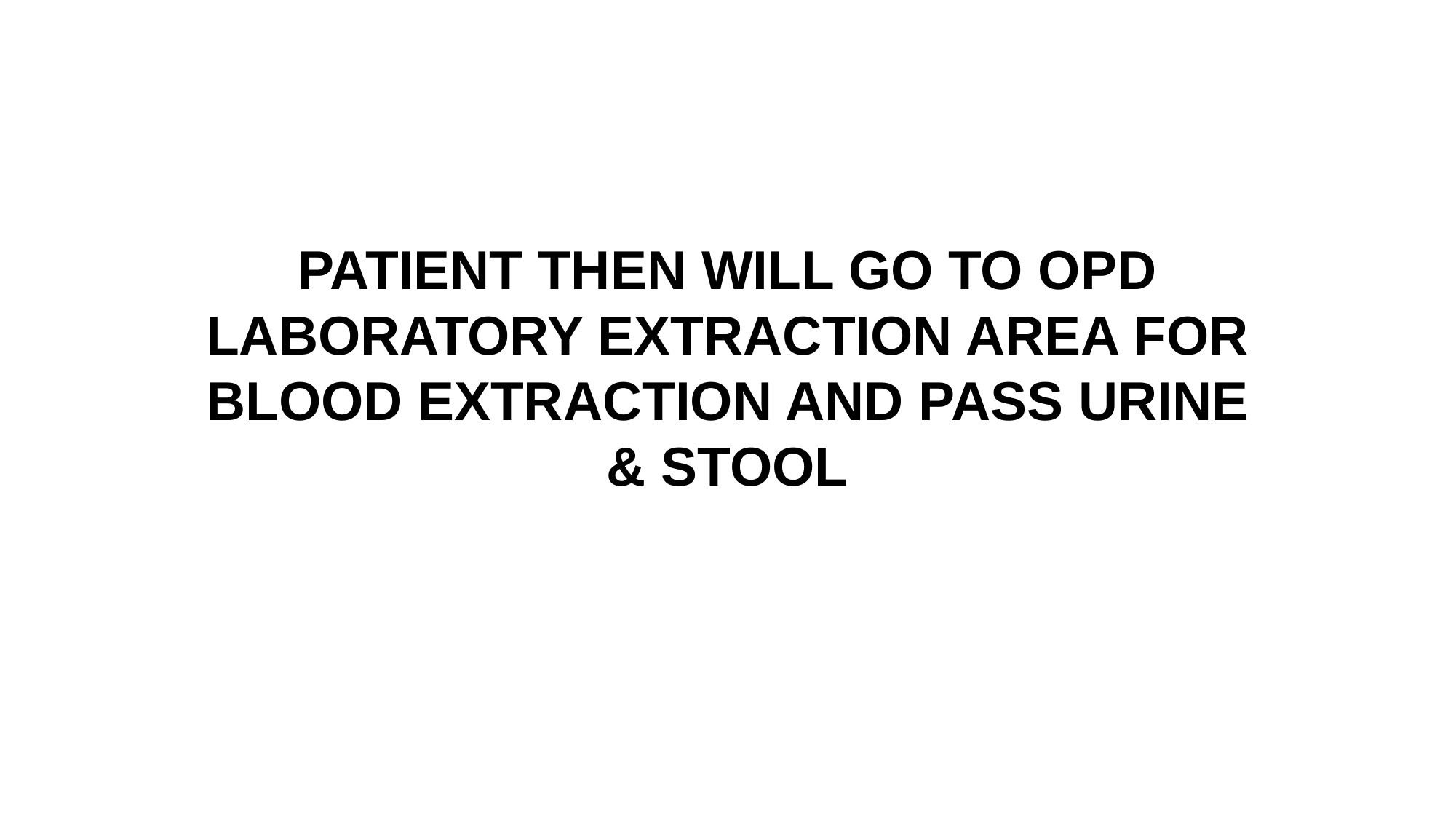

PATIENT THEN WILL GO TO OPD LABORATORY EXTRACTION AREA FOR BLOOD EXTRACTION AND PASS URINE & STOOL